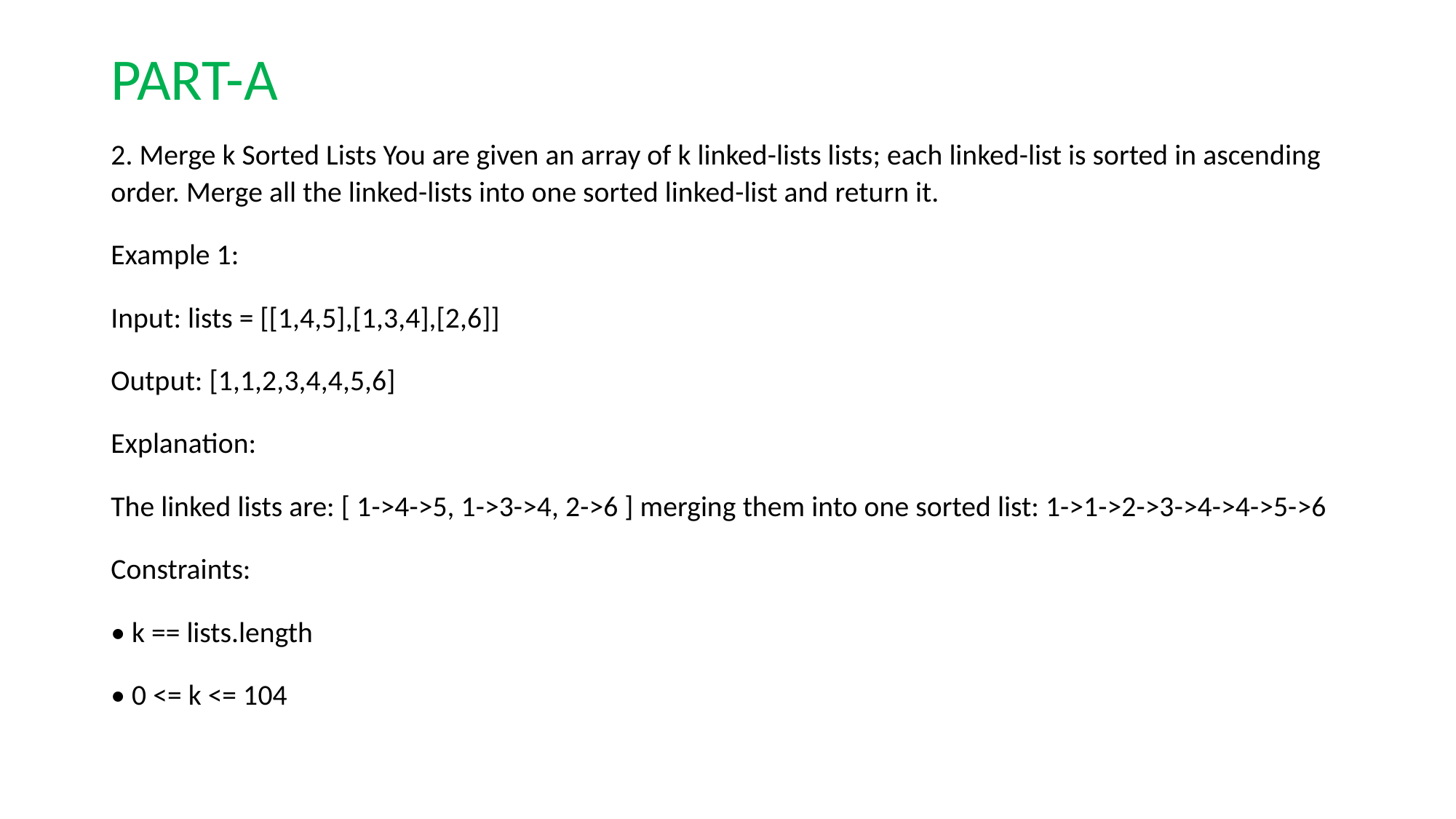

# PART-A
2. Merge k Sorted Lists You are given an array of k linked-lists lists; each linked-list is sorted in ascending order. Merge all the linked-lists into one sorted linked-list and return it.
Example 1:
Input: lists = [[1,4,5],[1,3,4],[2,6]]
Output: [1,1,2,3,4,4,5,6]
Explanation:
The linked lists are: [ 1->4->5, 1->3->4, 2->6 ] merging them into one sorted list: 1->1->2->3->4->4->5->6
Constraints:
• k == lists.length
• 0 <= k <= 104